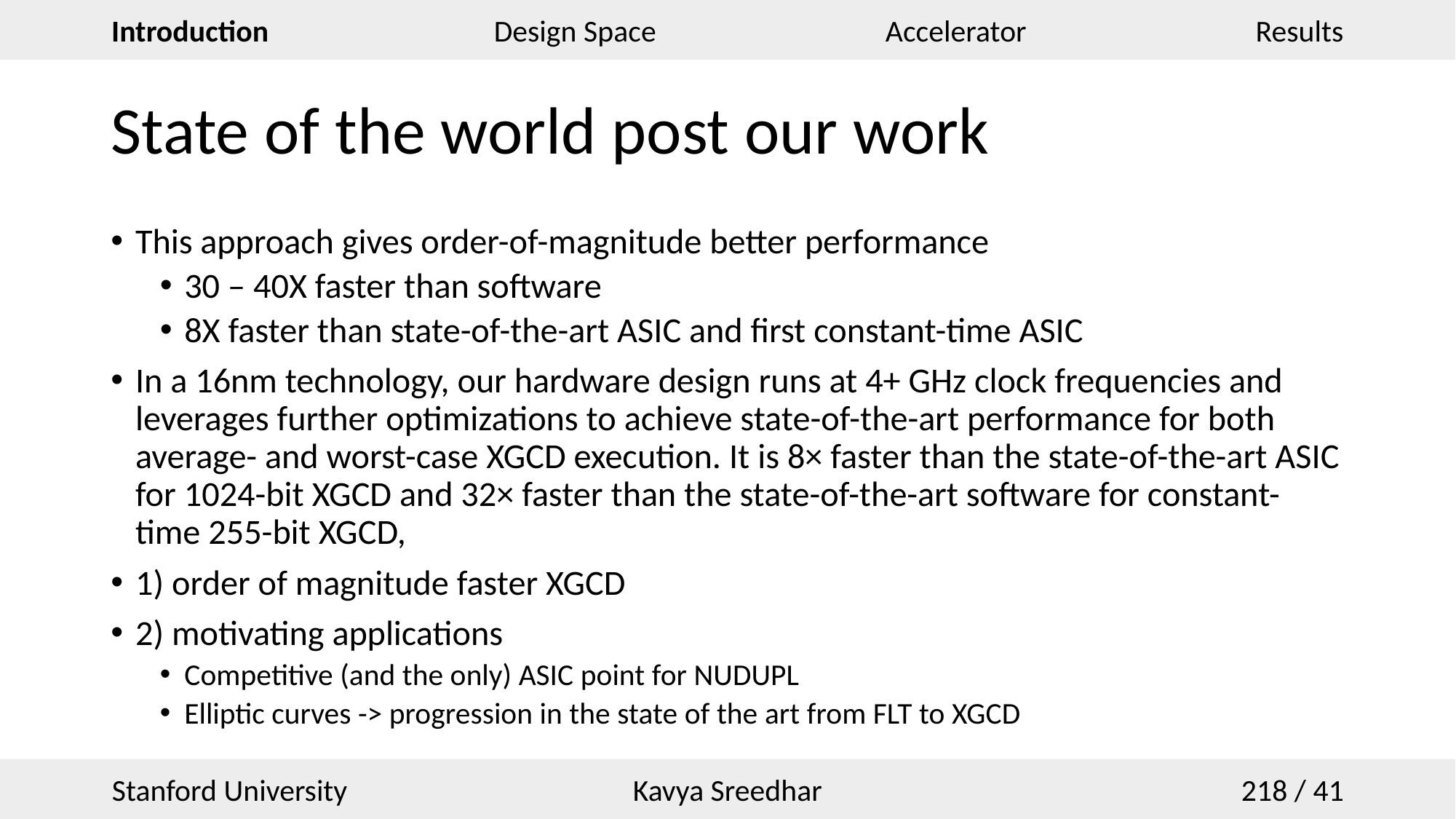

# State of the world post our work
This approach gives order-of-magnitude better performance
30 – 40X faster than software
8X faster than state-of-the-art ASIC and first constant-time ASIC
In a 16nm technology, our hardware design runs at 4+ GHz clock frequencies and leverages further optimizations to achieve state-of-the-art performance for both average- and worst-case XGCD execution. It is 8× faster than the state-of-the-art ASIC for 1024-bit XGCD and 32× faster than the state-of-the-art software for constant-time 255-bit XGCD,
1) order of magnitude faster XGCD
2) motivating applications
Competitive (and the only) ASIC point for NUDUPL
Elliptic curves -> progression in the state of the art from FLT to XGCD